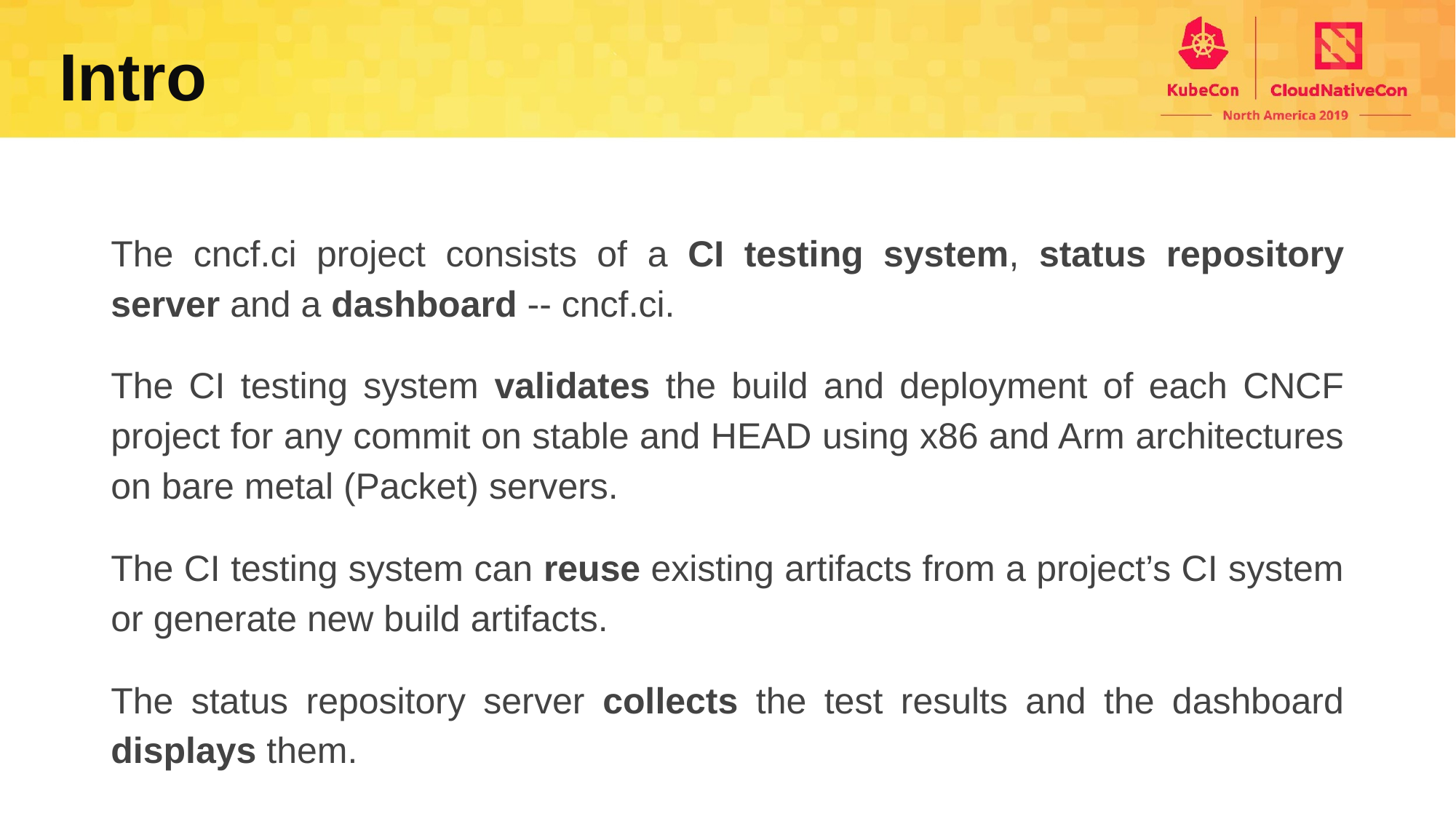

Intro
The cncf.ci project consists of a CI testing system, status repository server and a dashboard -- cncf.ci.
The CI testing system validates the build and deployment of each CNCF project for any commit on stable and HEAD using x86 and Arm architectures on bare metal (Packet) servers.
The CI testing system can reuse existing artifacts from a project’s CI system or generate new build artifacts.
The status repository server collects the test results and the dashboard displays them.